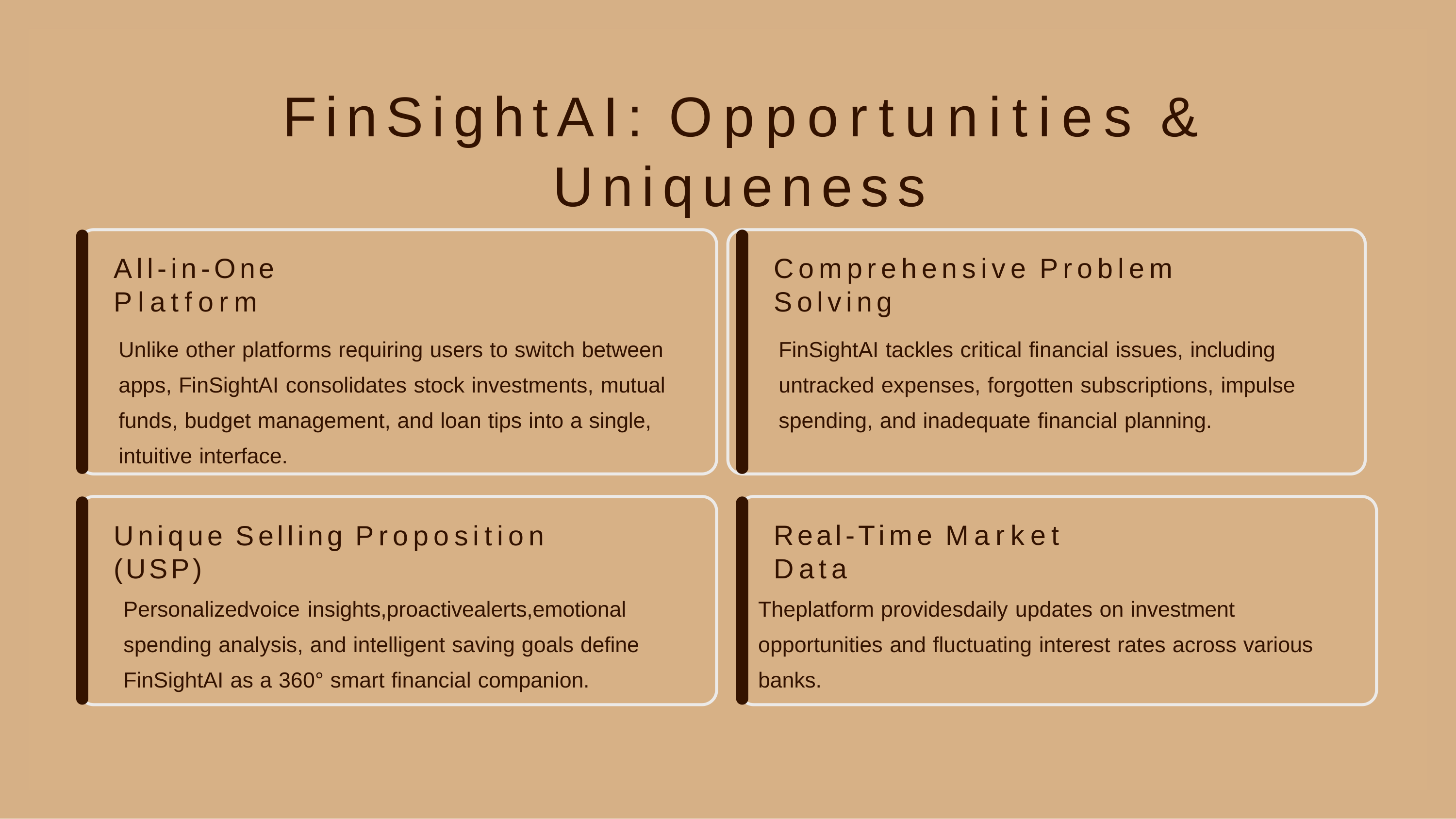

# FinSightAI: Opportunities & Uniqueness
All-in-One Platform
Unlike other platforms requiring users to switch between apps, FinSightAI consolidates stock investments, mutual funds, budget management, and loan tips into a single, intuitive interface.

Unique Selling Proposition (USP)
Personalizedvoice insights,proactivealerts,emotional spending analysis, and intelligent saving goals define FinSightAI as a 360° smart financial companion.
Comprehensive Problem Solving
FinSightAI tackles critical financial issues, including untracked expenses, forgotten subscriptions, impulse spending, and inadequate financial planning.
Real-Time Market Data
Theplatform providesdaily updates on investment opportunities and fluctuating interest rates across various banks.